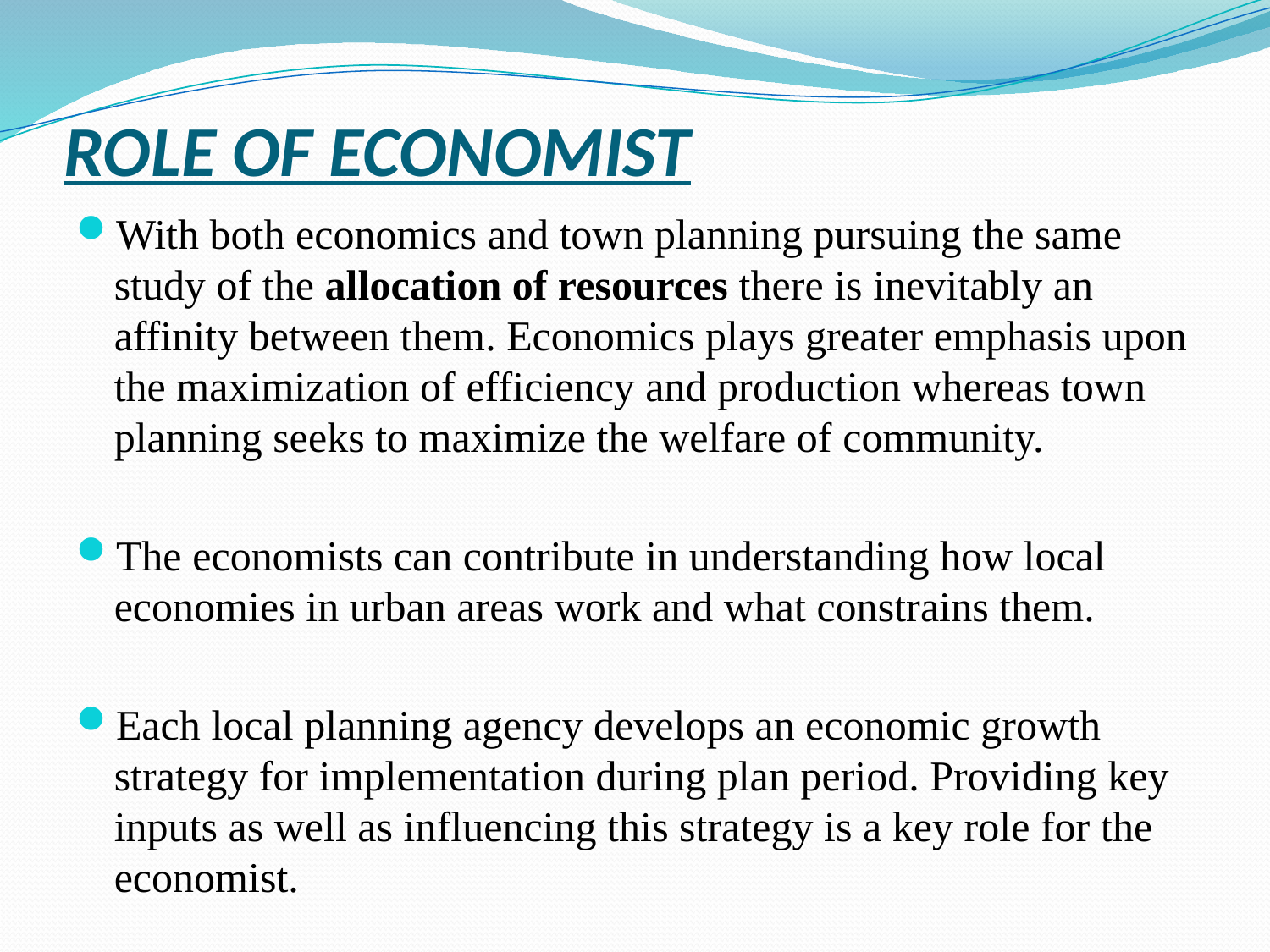

# ROLE OF ECONOMIST
With both economics and town planning pursuing the same study of the allocation of resources there is inevitably an affinity between them. Economics plays greater emphasis upon the maximization of efficiency and production whereas town planning seeks to maximize the welfare of community.

The economists can contribute in understanding how local economies in urban areas work and what constrains them.

Each local planning agency develops an economic growth strategy for implementation during plan period. Providing key inputs as well as influencing this strategy is a key role for the economist.